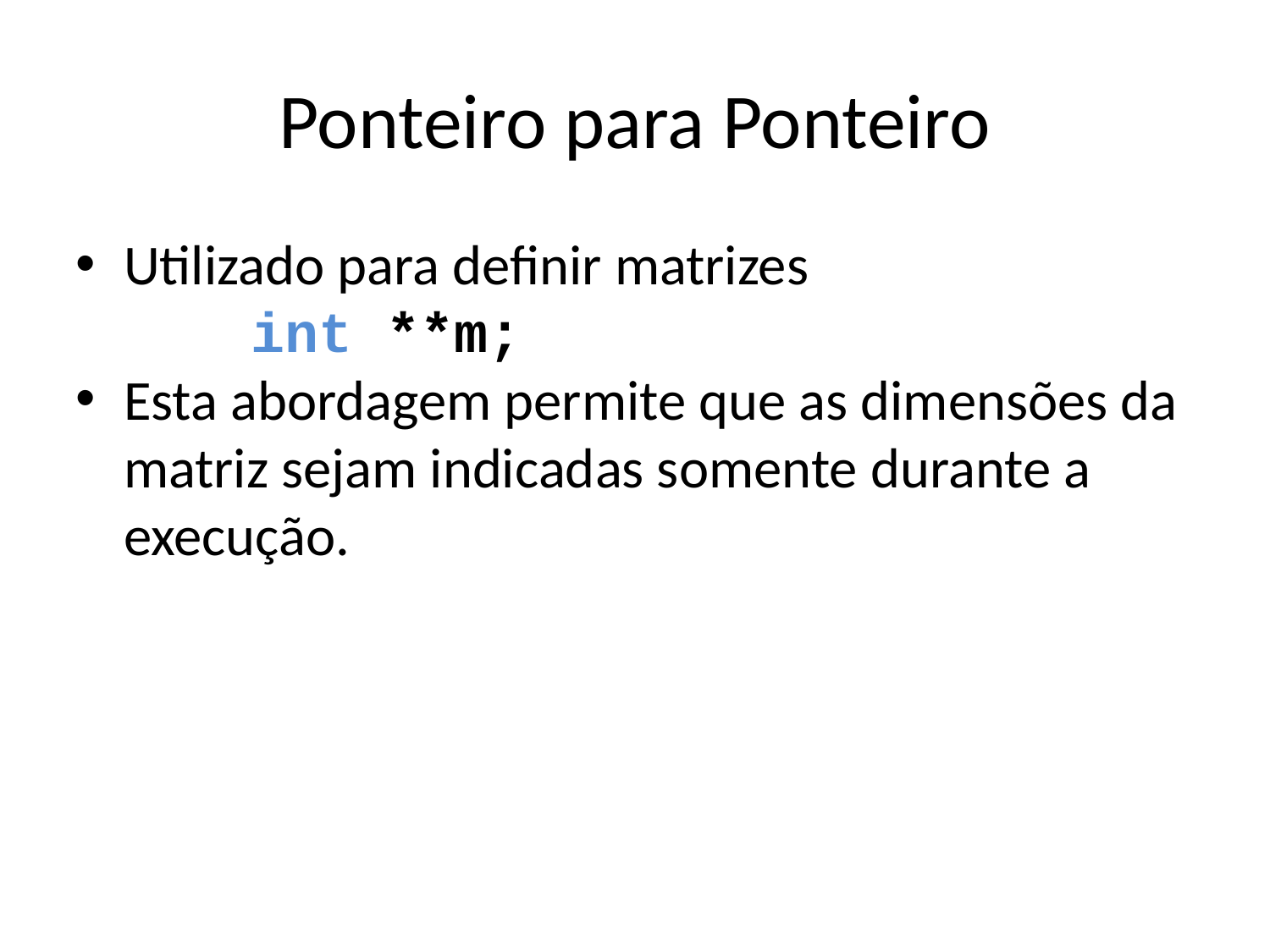

Ponteiro para Ponteiro
Utilizado para definir matrizes
		int **m;
Esta abordagem permite que as dimensões da matriz sejam indicadas somente durante a execução.